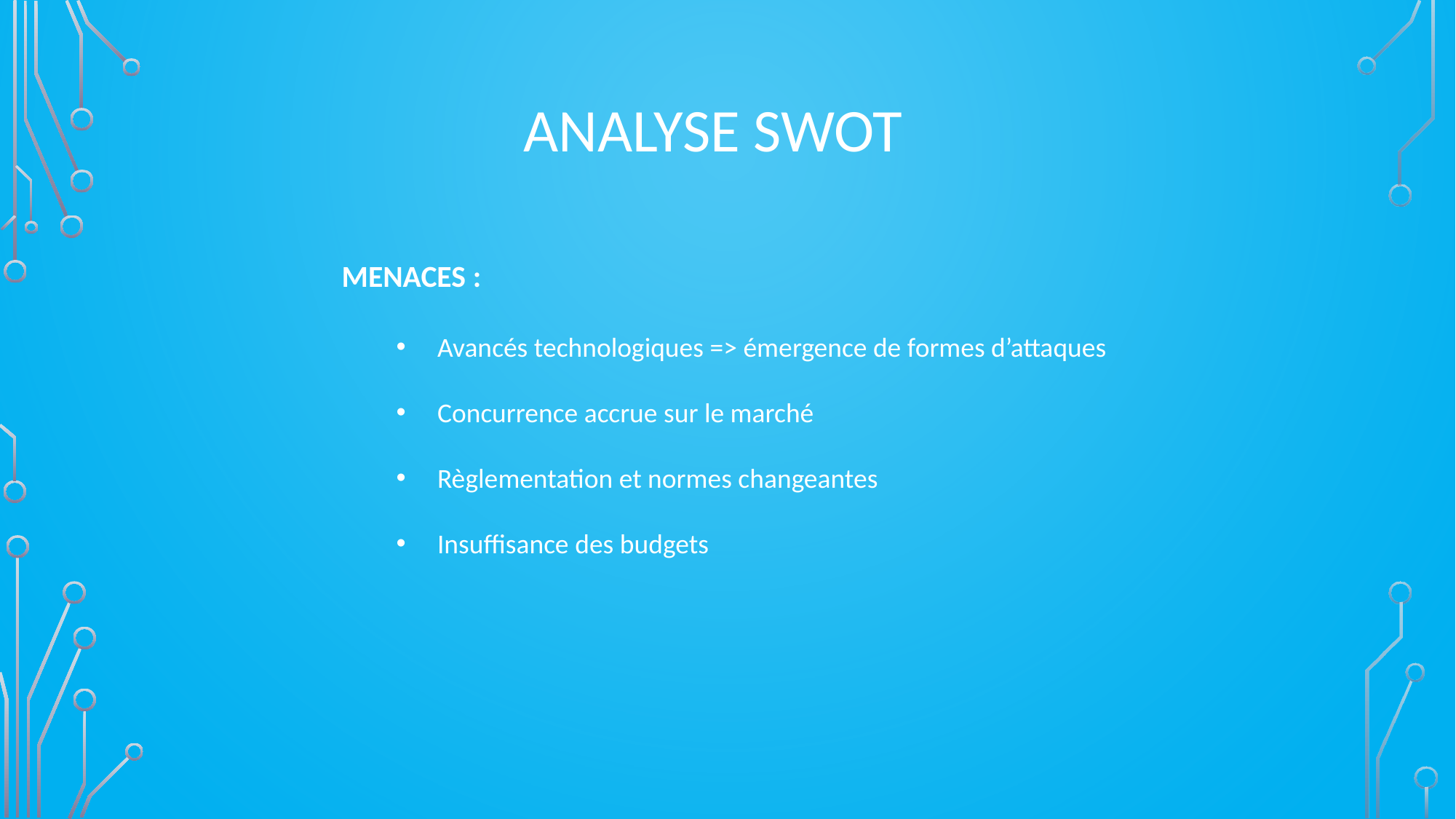

ANALYSE SWOT
MENACES :

Avancés technologiques => émergence de formes d’attaques

Concurrence accrue sur le marché

Règlementation et normes changeantes

Insuffisance des budgets